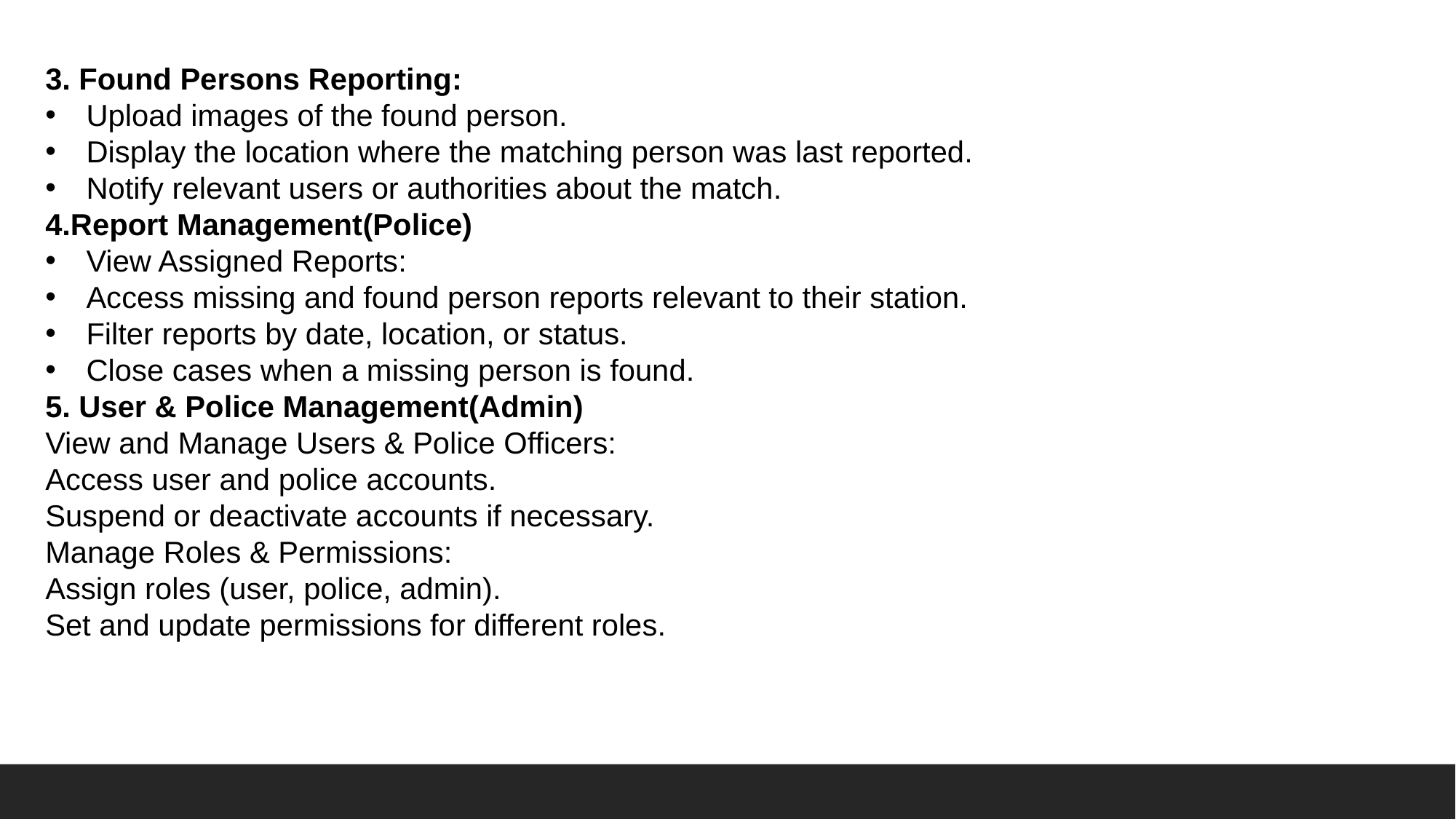

3. Found Persons Reporting:
Upload images of the found person.
Display the location where the matching person was last reported.
Notify relevant users or authorities about the match.
4.Report Management(Police)
View Assigned Reports:
Access missing and found person reports relevant to their station.
Filter reports by date, location, or status.
Close cases when a missing person is found.
5. User & Police Management(Admin)
View and Manage Users & Police Officers:
Access user and police accounts.
Suspend or deactivate accounts if necessary.
Manage Roles & Permissions:
Assign roles (user, police, admin).
Set and update permissions for different roles.